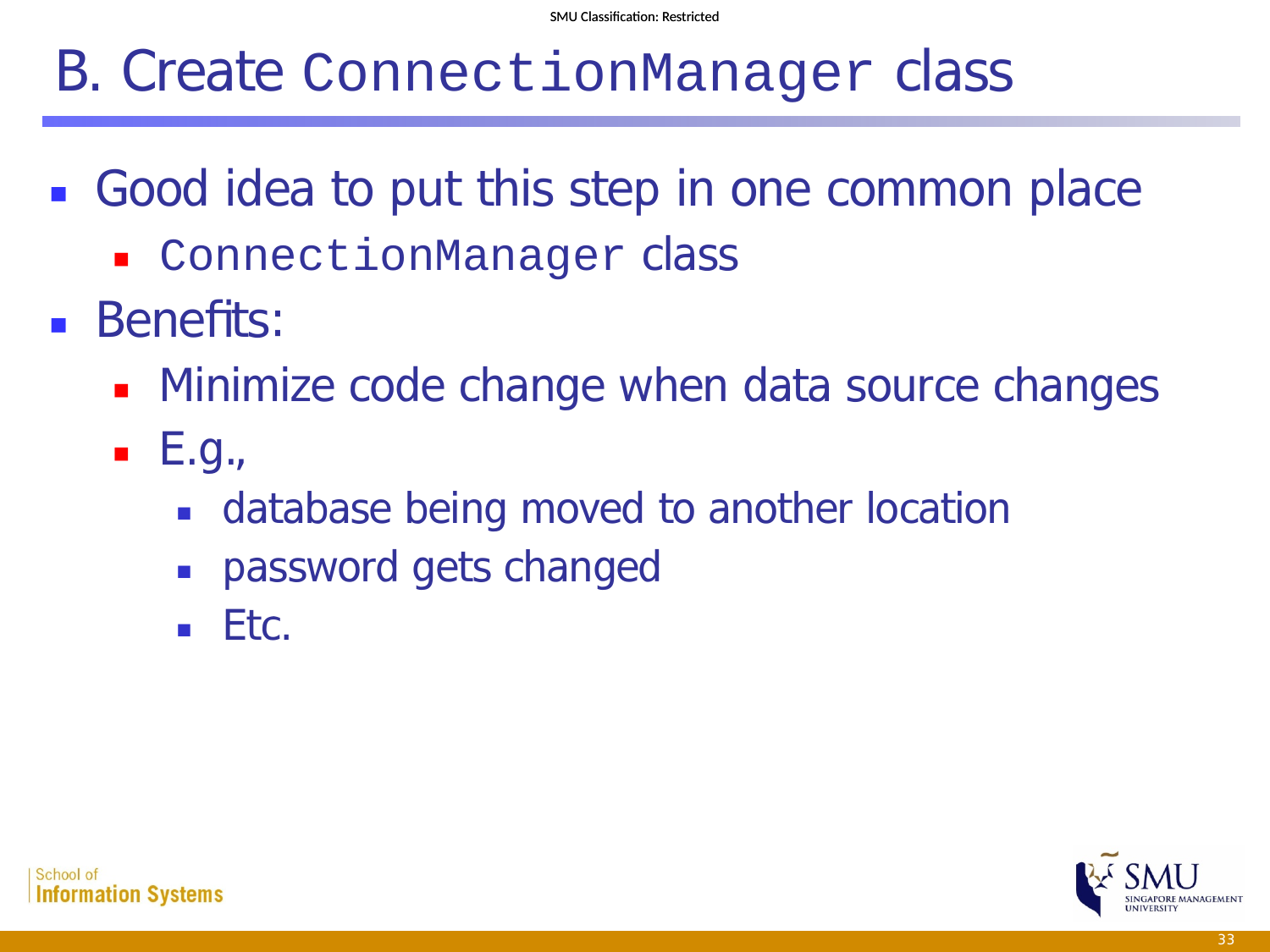

# B. Create ConnectionManager class
Good idea to put this step in one common place
ConnectionManager class
Benefits:
Minimize code change when data source changes
E.g.,
database being moved to another location
password gets changed
Etc.

                        33